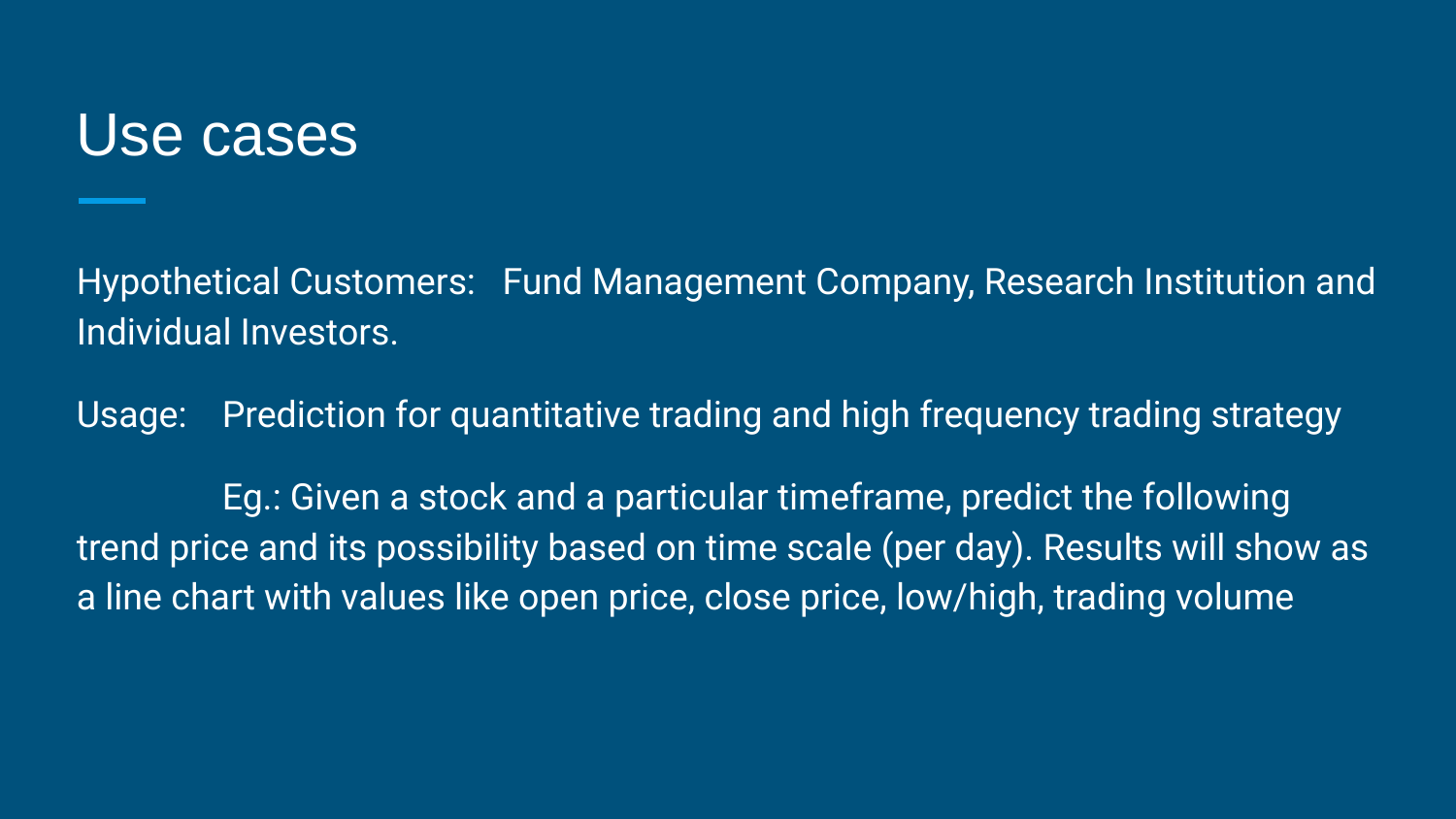

# Use cases
Hypothetical Customers:   Fund Management Company, Research Institution and Individual Investors.
Usage:	Prediction for quantitative trading and high frequency trading strategy
	Eg.: Given a stock and a particular timeframe, predict the following trend price and its possibility based on time scale (per day). Results will show as a line chart with values like open price, close price, low/high, trading volume